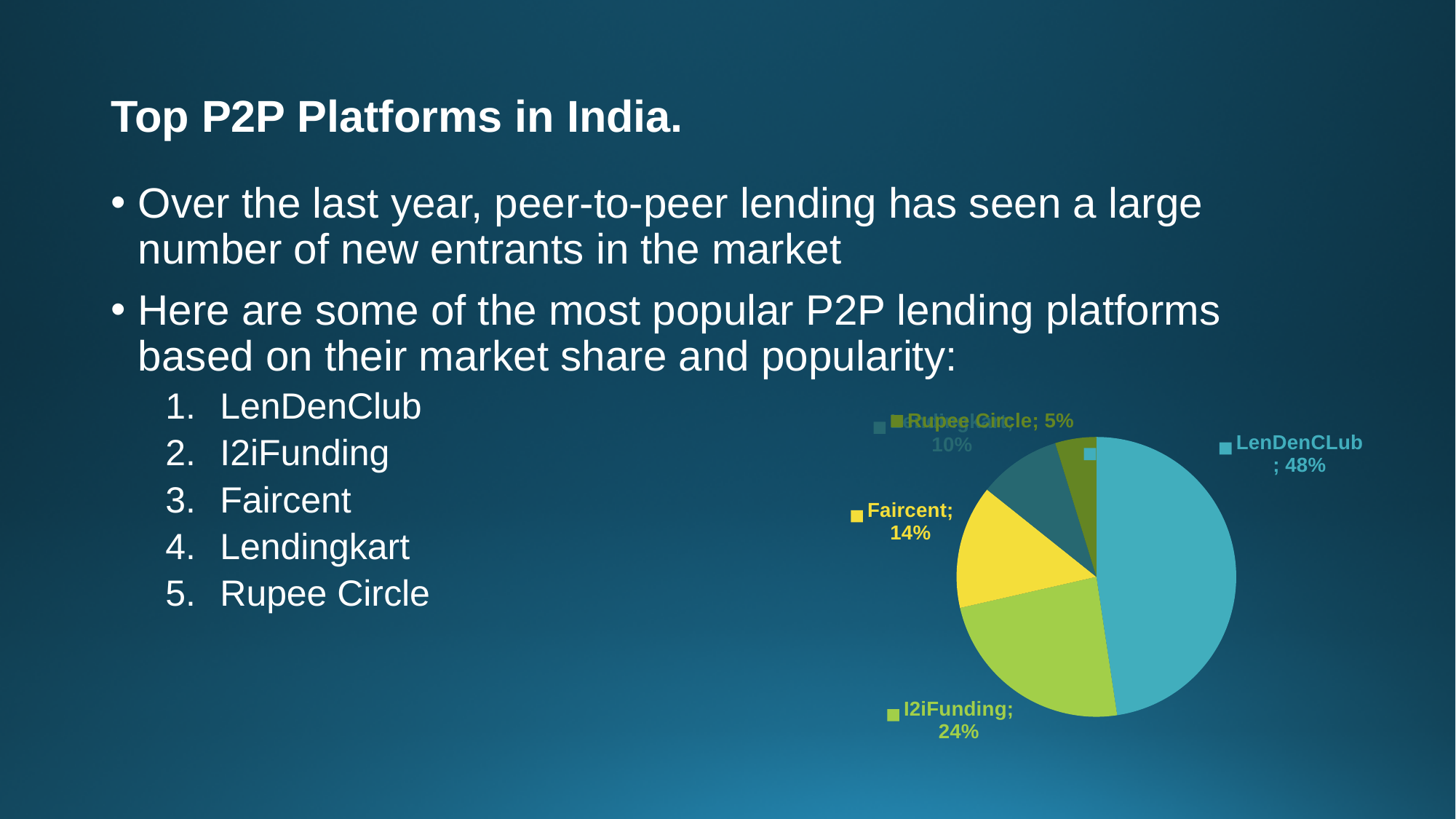

# Top P2P Platforms in India.
Over the last year, peer-to-peer lending has seen a large number of new entrants in the market
Here are some of the most popular P2P lending platforms based on their market share and popularity:
LenDenClub
I2iFunding
Faircent
Lendingkart
Rupee Circle

### Chart

| Category | Popularity In % |
|---|---|
| LenDenCLub | 0.5 |
| I2iFunding | 0.25 |
| Faircent | 0.15 |
| Lendingkart | 0.1 |
| Rupee Circle | 0.05 |